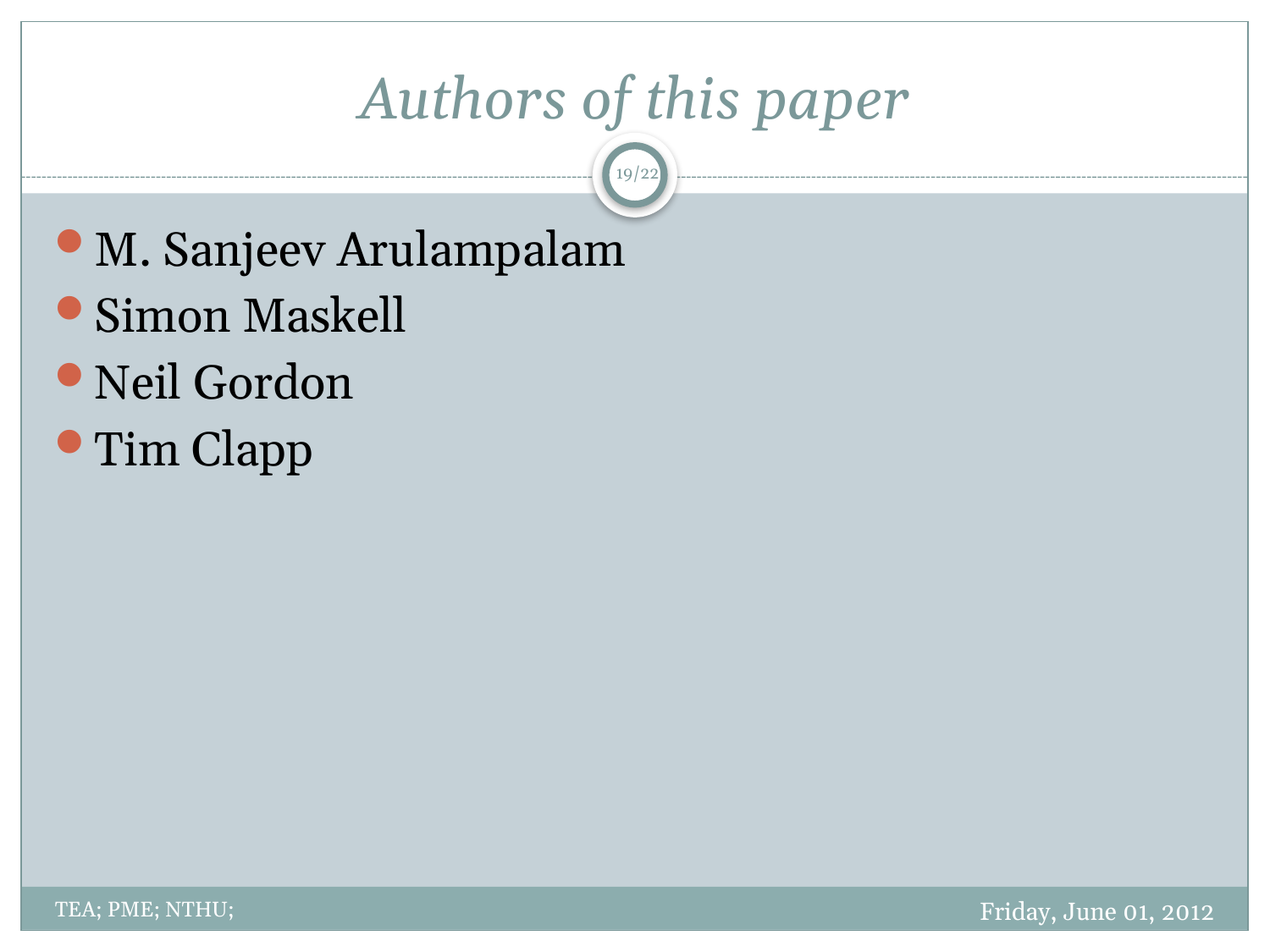

# Authors of this paper
19/22
M. Sanjeev Arulampalam
Simon Maskell
Neil Gordon
Tim Clapp
Friday, June 01, 2012
TEA; PME; NTHU;